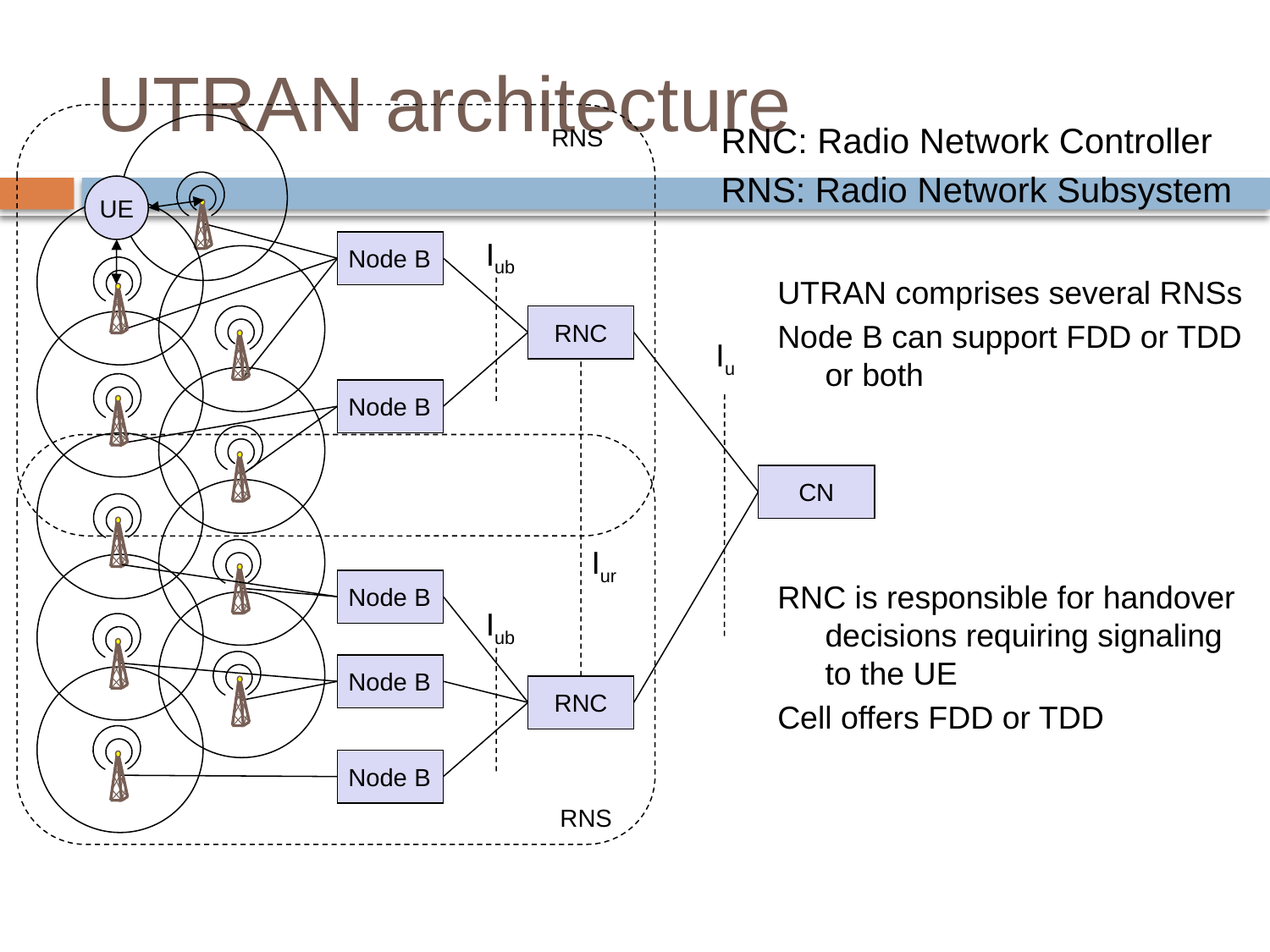

# UTRAN architecture

RNC: Radio Network Controller
RNS: Radio Network Subsystem

RNS

UE

Iub
Node B

UTRAN comprises several RNSs
Node B can support FDD or TDD or both

RNC is responsible for handover decisions requiring signaling to the UE
Cell offers FDD or TDD

RNC

Iu

Node B
Node B

CN

Iur

Node B

Iub

Node B

RNC

Node B
Node B

RNS